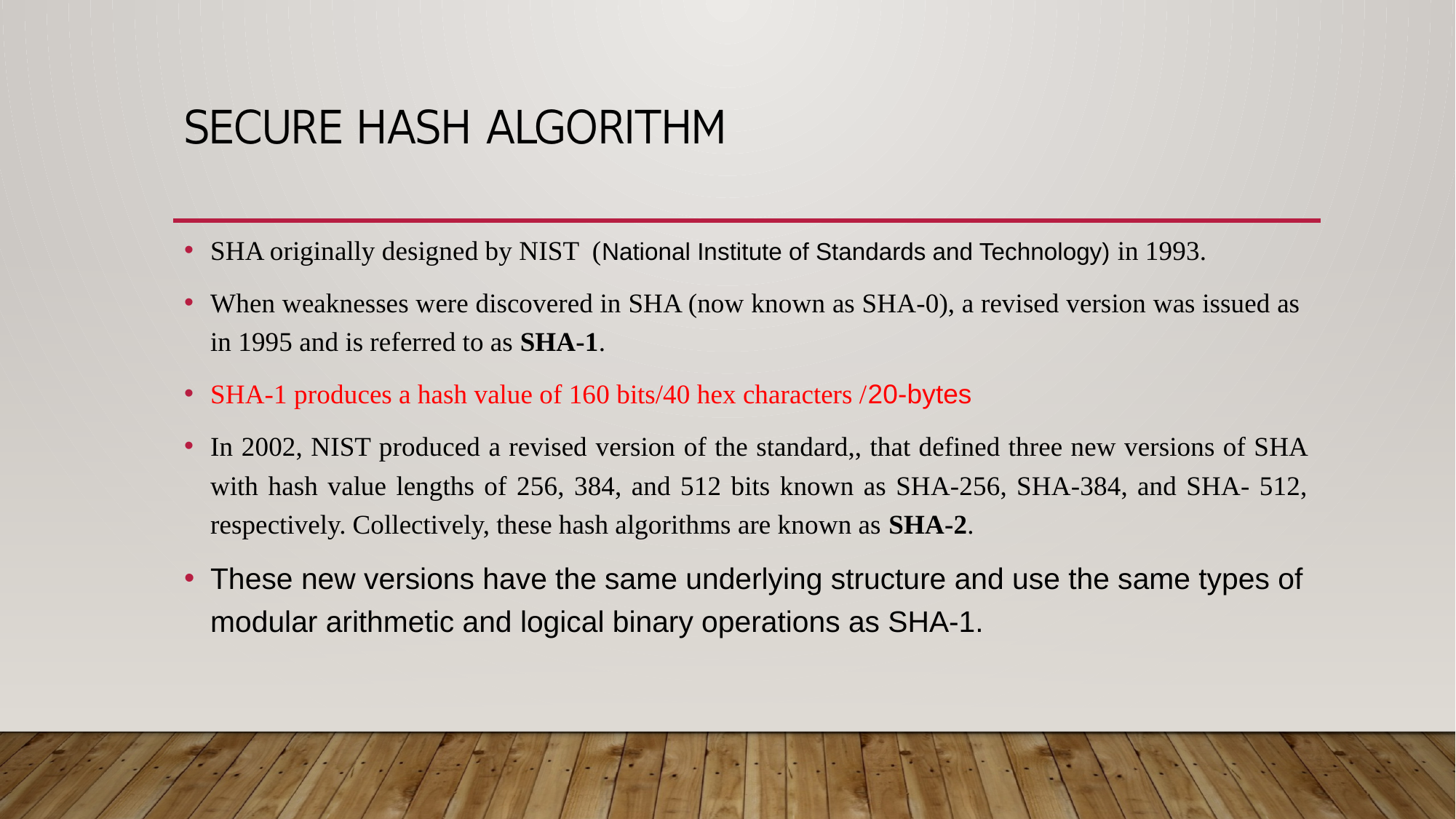

# Secure Hash algorithm
SHA originally designed by NIST  (National Institute of Standards and Technology) in 1993.
When weaknesses were discovered in SHA (now known as SHA-0), a revised version was issued as  in 1995 and is referred to as SHA-1.
SHA-1 produces a hash value of 160 bits/40 hex characters /20-bytes
In 2002, NIST produced a revised version of the standard,, that defined three new versions of SHA with hash value lengths of 256, 384, and 512 bits known as SHA-256, SHA-384, and SHA- 512, respectively. Collectively, these hash algorithms are known as SHA-2.
These new versions have the same underlying structure and use the same types of modular arithmetic and logical binary operations as SHA-1.